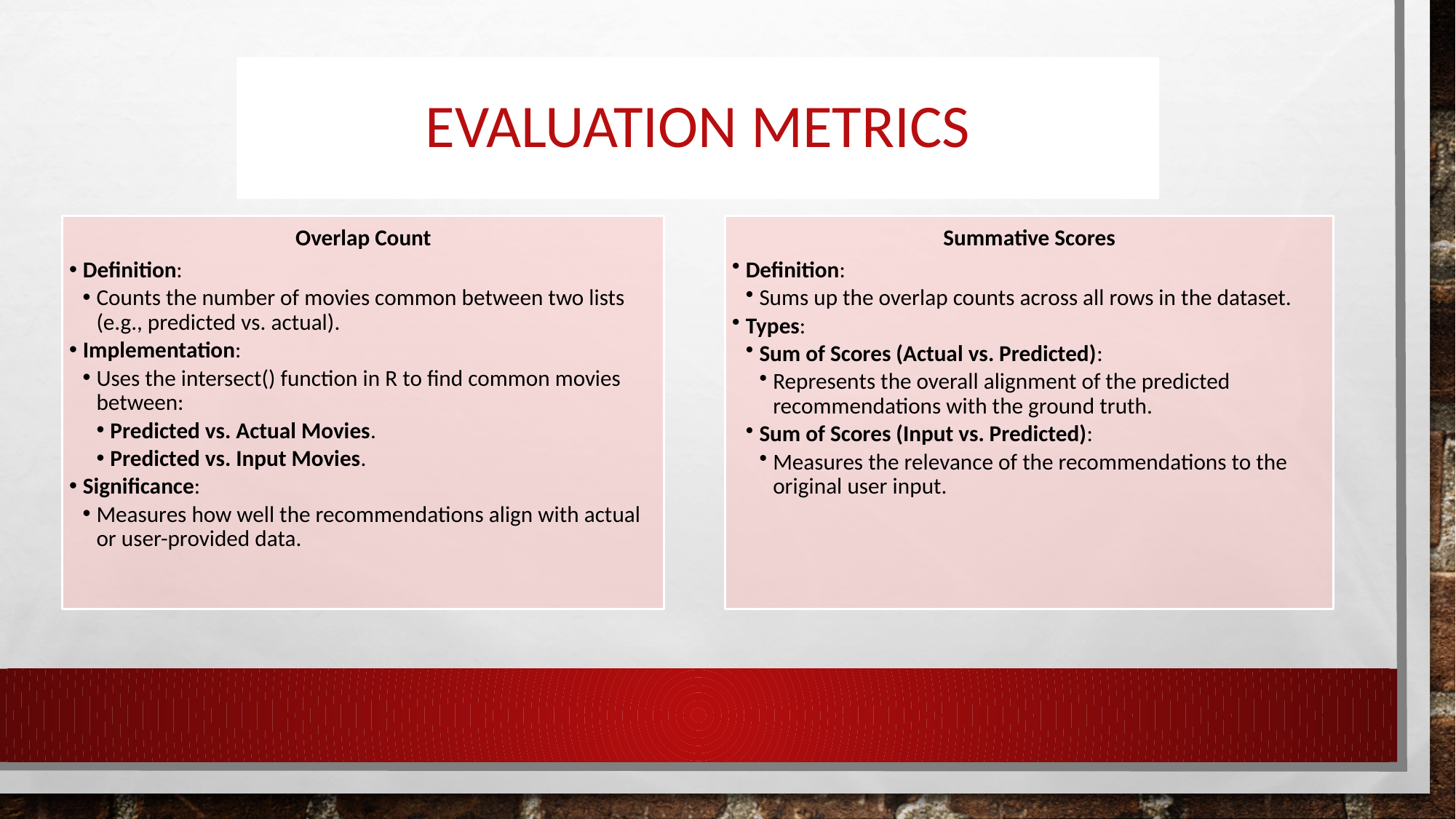

# EVALUATION METRICS
Overlap Count
Definition:
Counts the number of movies common between two lists (e.g., predicted vs. actual).
Implementation:
Uses the intersect() function in R to find common movies between:
Predicted vs. Actual Movies.
Predicted vs. Input Movies.
Significance:
Measures how well the recommendations align with actual or user-provided data.
Summative Scores
Definition:
Sums up the overlap counts across all rows in the dataset.
Types:
Sum of Scores (Actual vs. Predicted):
Represents the overall alignment of the predicted recommendations with the ground truth.
Sum of Scores (Input vs. Predicted):
Measures the relevance of the recommendations to the original user input.